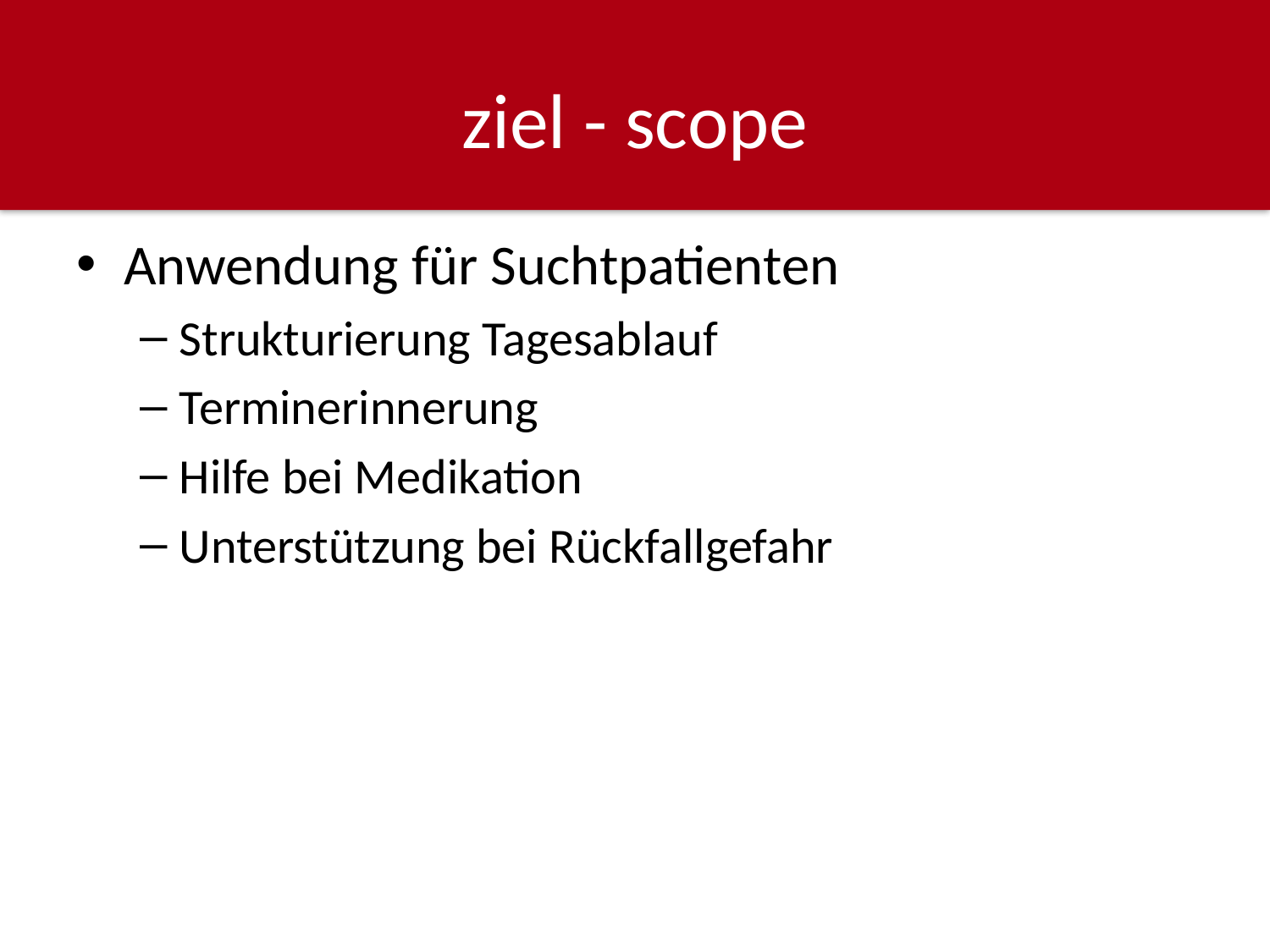

# ziel - scope
Anwendung für Suchtpatienten
Strukturierung Tagesablauf
Terminerinnerung
Hilfe bei Medikation
Unterstützung bei Rückfallgefahr